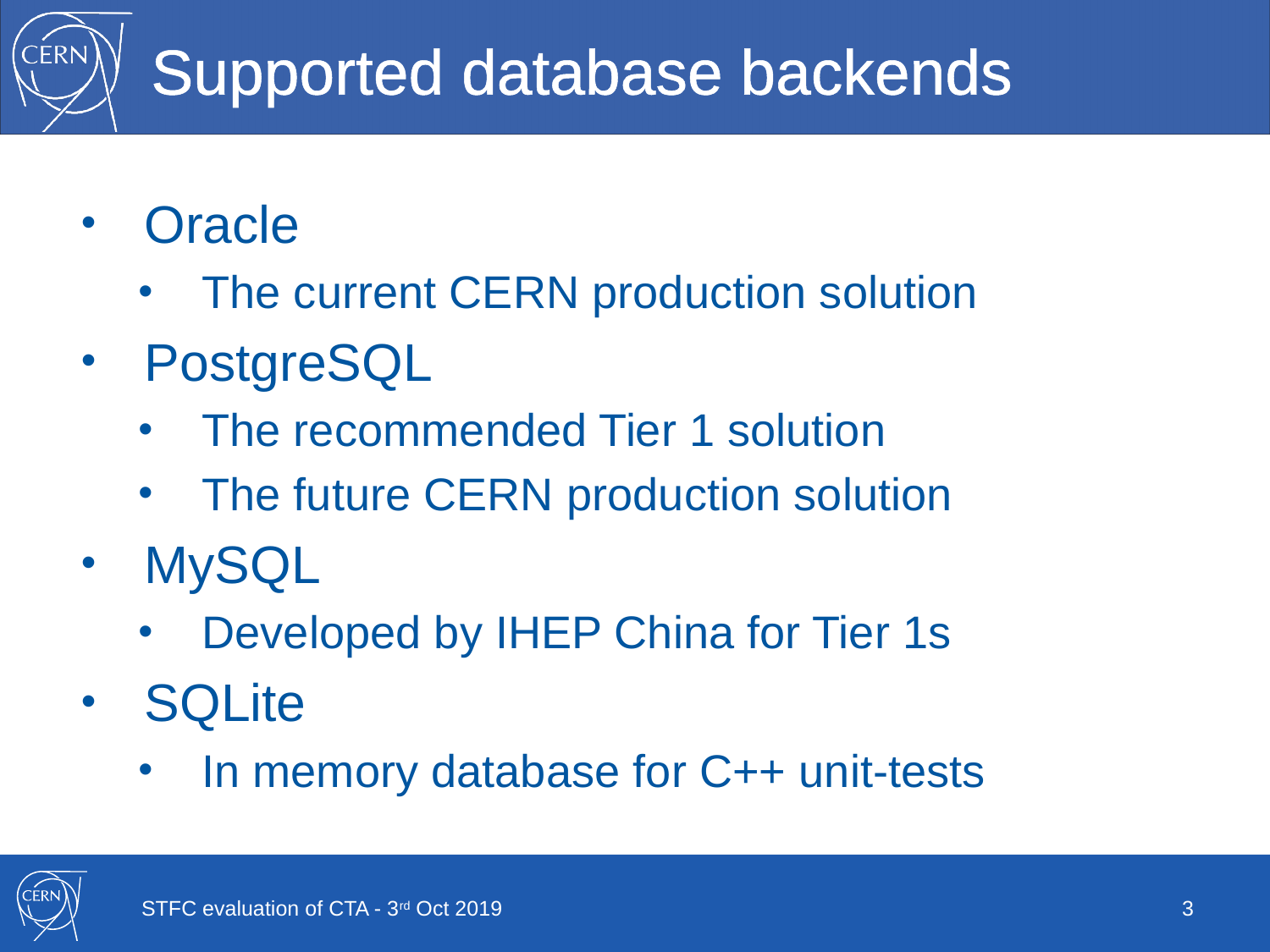

# Supported database backends
Oracle
The current CERN production solution
PostgreSQL
The recommended Tier 1 solution
The future CERN production solution
MySQL
Developed by IHEP China for Tier 1s
SQLite
In memory database for C++ unit-tests

STFC evaluation of CTA - 3rd Oct 2019

3